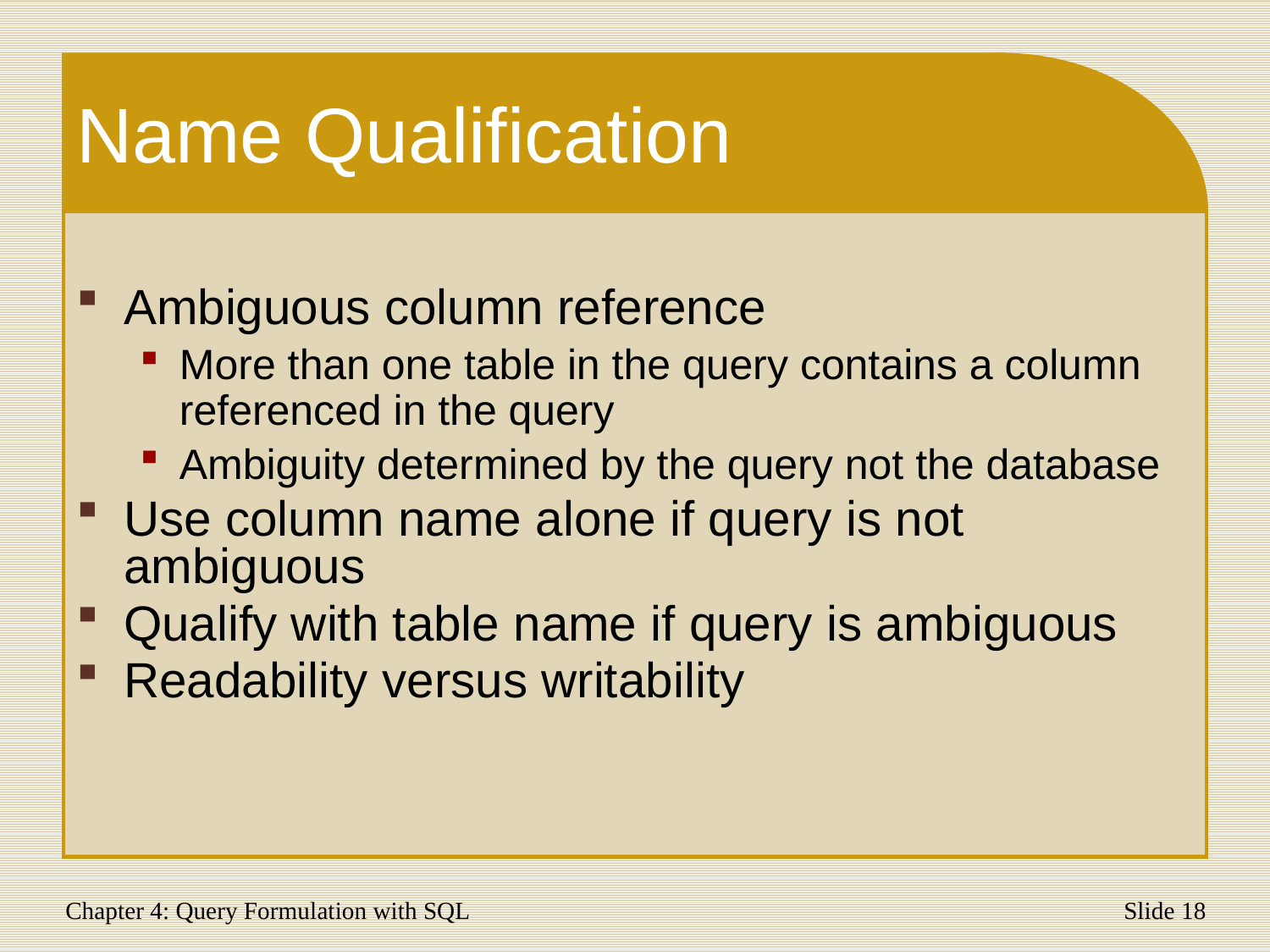

# Name Qualification

Ambiguous column reference
More than one table in the query contains a column referenced in the query
Ambiguity determined by the query not the database
Use column name alone if query is not ambiguous
Qualify with table name if query is ambiguous
Readability versus writability